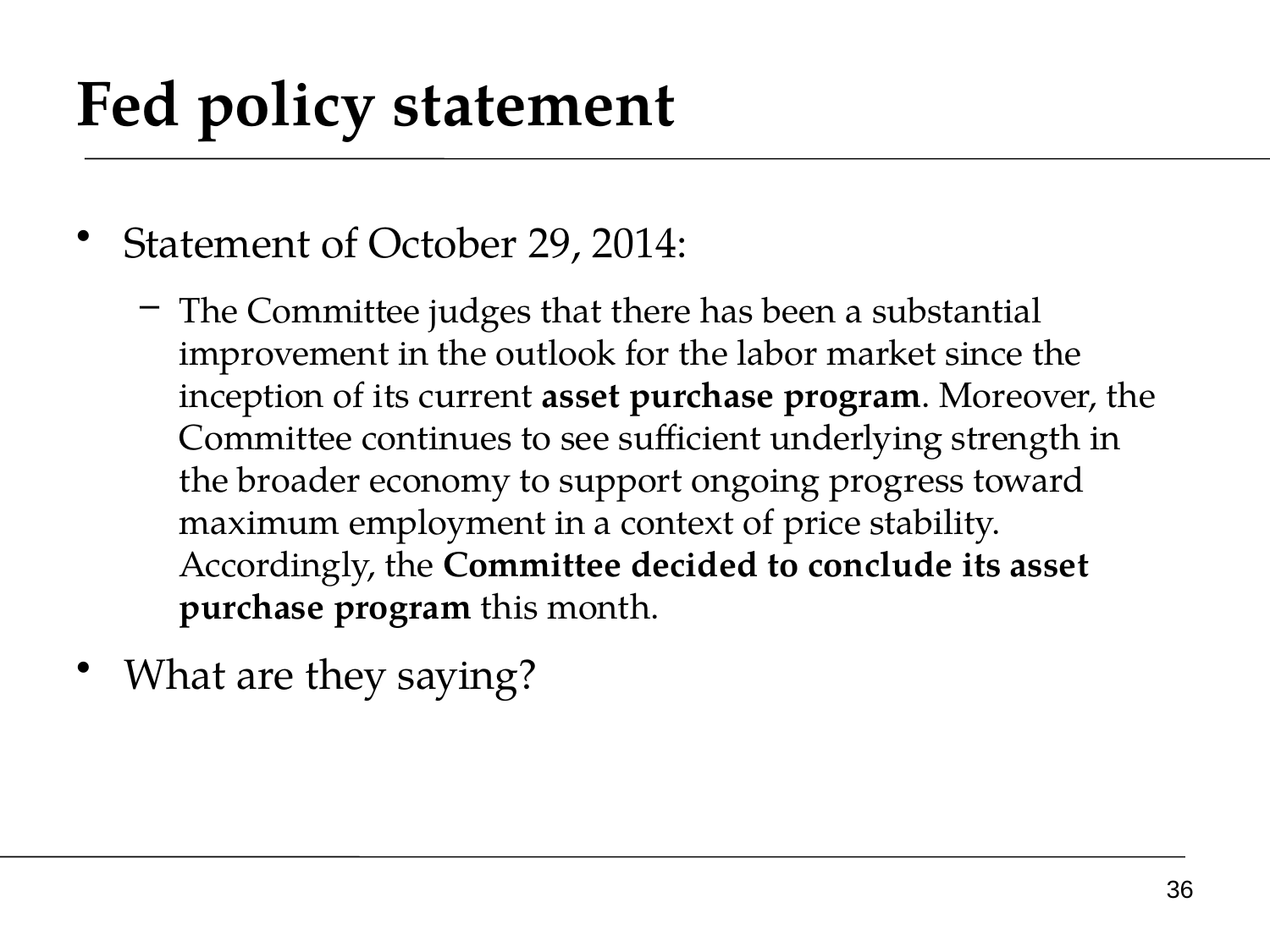

Fed policy statement
Statement of October 29, 2014:
The Committee judges that there has been a substantial improvement in the outlook for the labor market since the inception of its current asset purchase program. Moreover, the Committee continues to see sufficient underlying strength in the broader economy to support ongoing progress toward maximum employment in a context of price stability. Accordingly, the Committee decided to conclude its asset purchase program this month.
What are they saying?
36